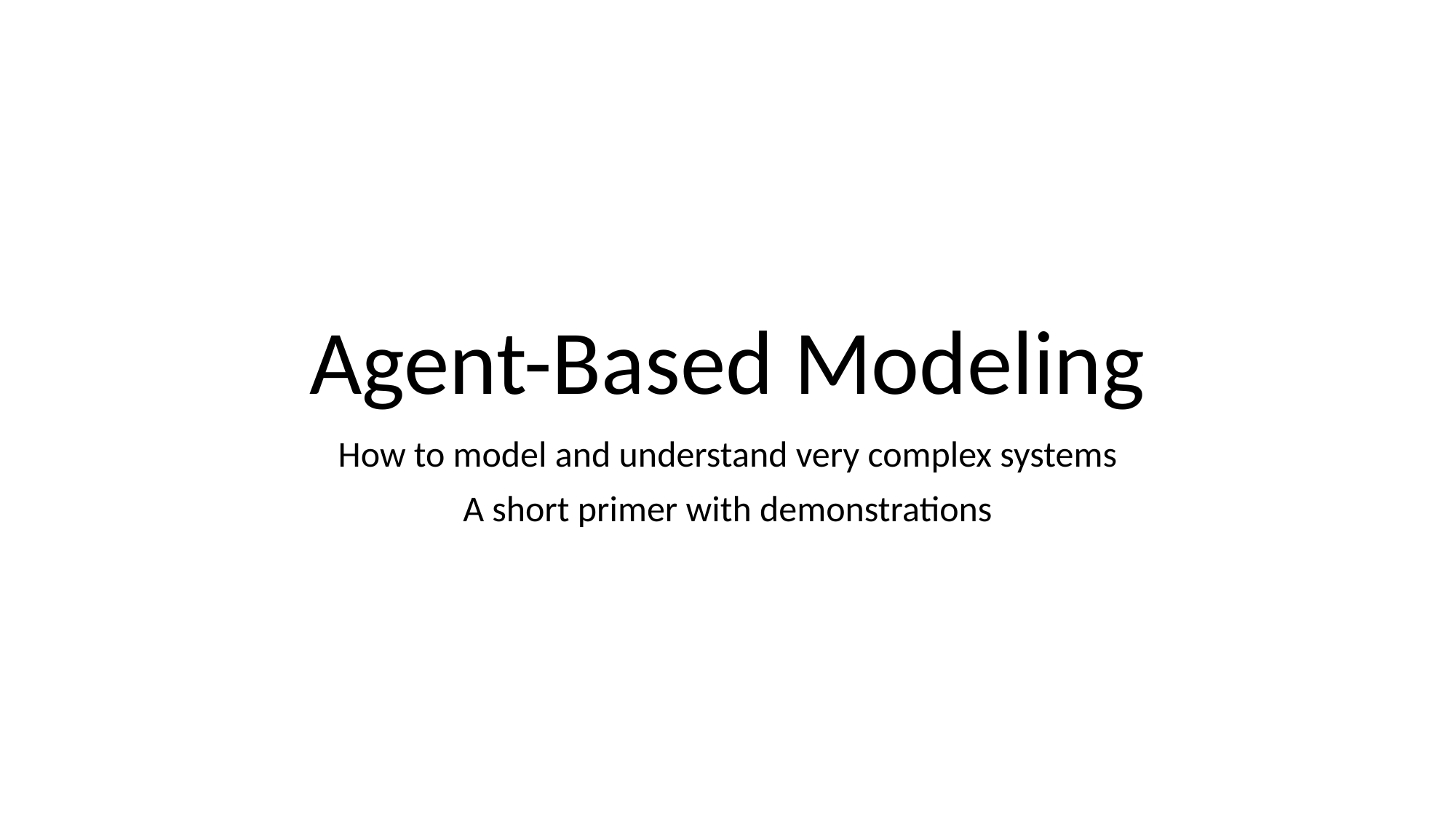

# Agent-Based Modeling
How to model and understand very complex systems
A short primer with demonstrations